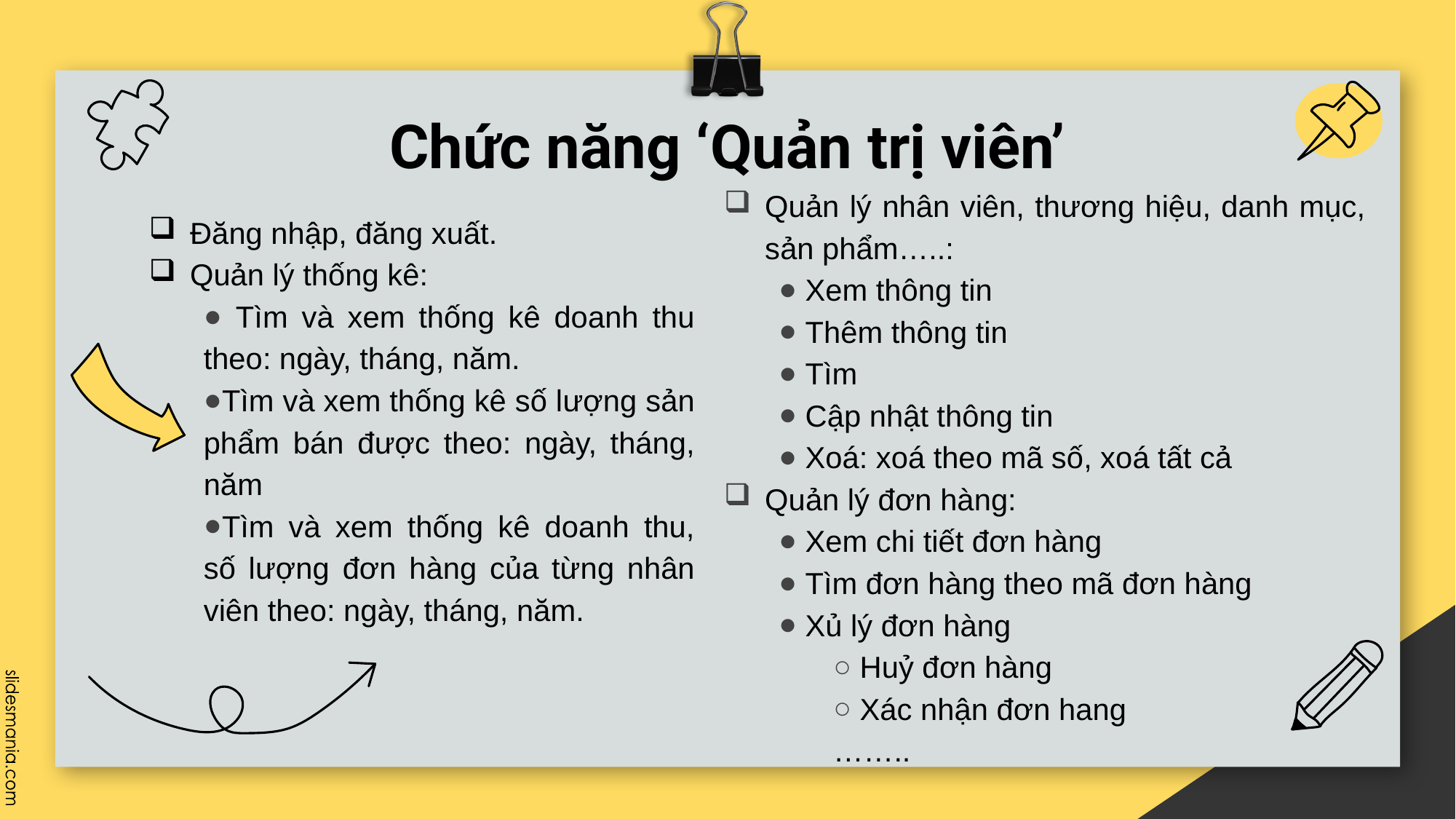

# Chức năng ‘Quản trị viên’
Quản lý nhân viên, thương hiệu, danh mục, sản phẩm…..:
 Xem thông tin
 Thêm thông tin
 Tìm
 Cập nhật thông tin
 Xoá: xoá theo mã số, xoá tất cả
Quản lý đơn hàng:
 Xem chi tiết đơn hàng
 Tìm đơn hàng theo mã đơn hàng
 Xủ lý đơn hàng
 Huỷ đơn hàng
 Xác nhận đơn hang
……..
Đăng nhập, đăng xuất.
Quản lý thống kê:
 Tìm và xem thống kê doanh thu theo: ngày, tháng, năm.
Tìm và xem thống kê số lượng sản phẩm bán được theo: ngày, tháng, năm
Tìm và xem thống kê doanh thu, số lượng đơn hàng của từng nhân viên theo: ngày, tháng, năm.